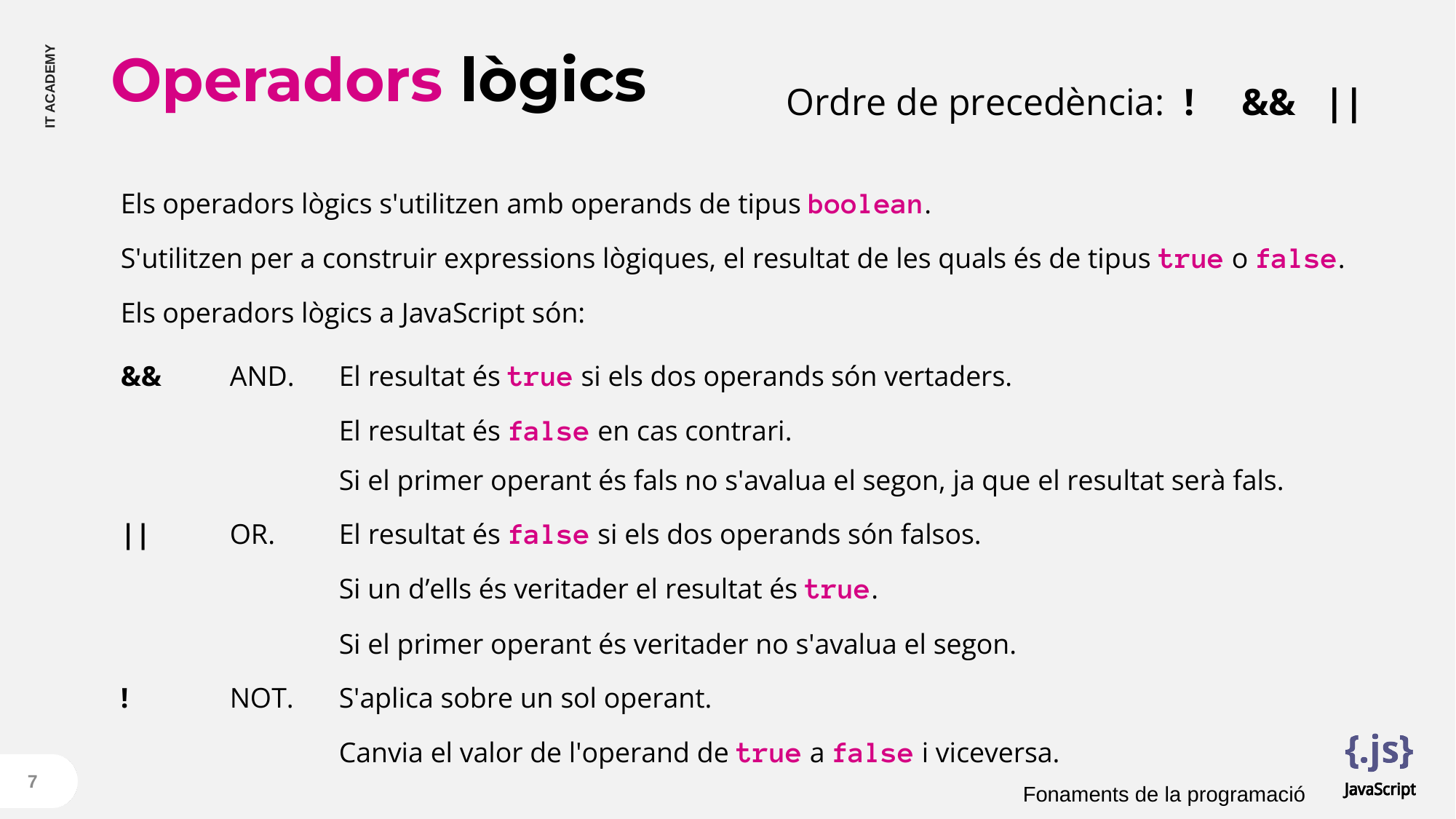

# Operadors lògics
Ordre de precedència:  !     &&   ||
Els operadors lògics s'utilitzen amb operands de tipus boolean.
S'utilitzen per a construir expressions lògiques, el resultat de les quals és de tipus true o false.
Els operadors lògics a JavaScript són:
&&	AND. 	El resultat és true si els dos operands són vertaders.
		El resultat és false en cas contrari.
		Si el primer operant és fals no s'avalua el segon, ja que el resultat serà fals.
||	OR. 	El resultat és false si els dos operands són falsos.
		Si un d’ells és veritader el resultat és true.
		Si el primer operant és veritader no s'avalua el segon.
!  	NOT. 	S'aplica sobre un sol operant.
		Canvia el valor de l'operand de true a false i viceversa.
7